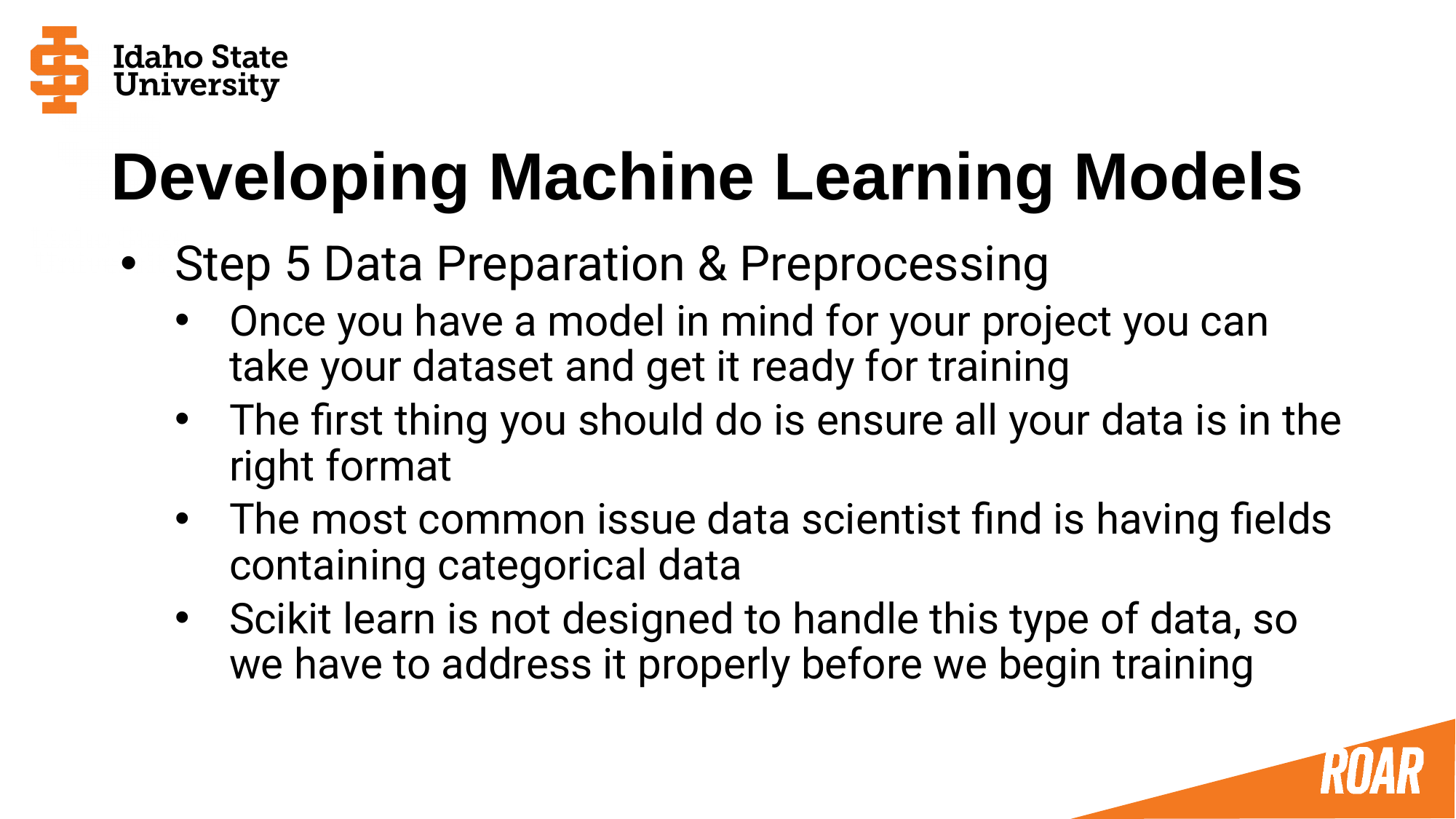

# Developing Machine Learning Models
Step 5 Data Preparation & Preprocessing
Once you have a model in mind for your project you can take your dataset and get it ready for training
The first thing you should do is ensure all your data is in the right format
The most common issue data scientist find is having fields containing categorical data
Scikit learn is not designed to handle this type of data, so we have to address it properly before we begin training